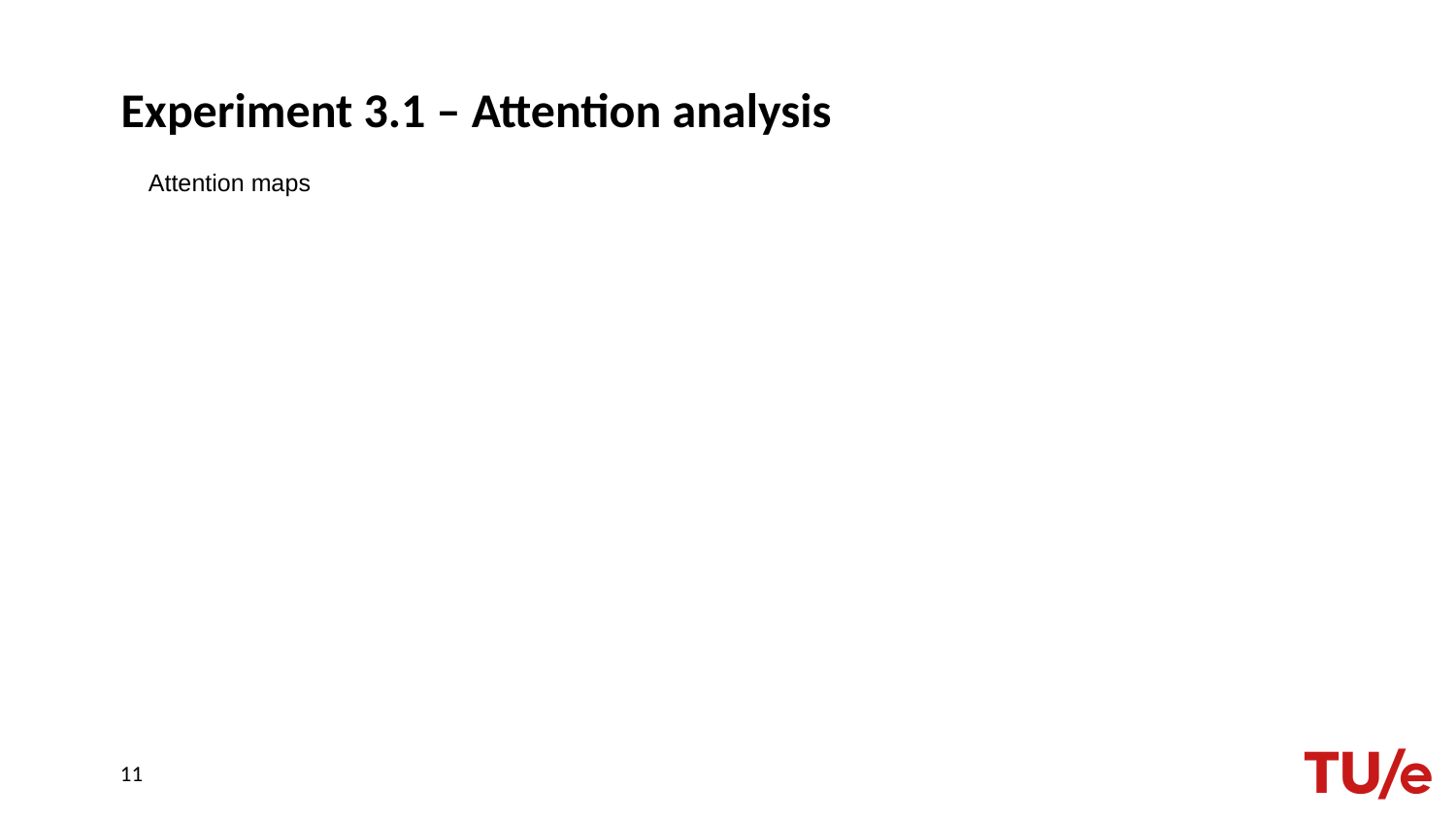

Experiment 3.1 – Attention analysis
Attention maps

11